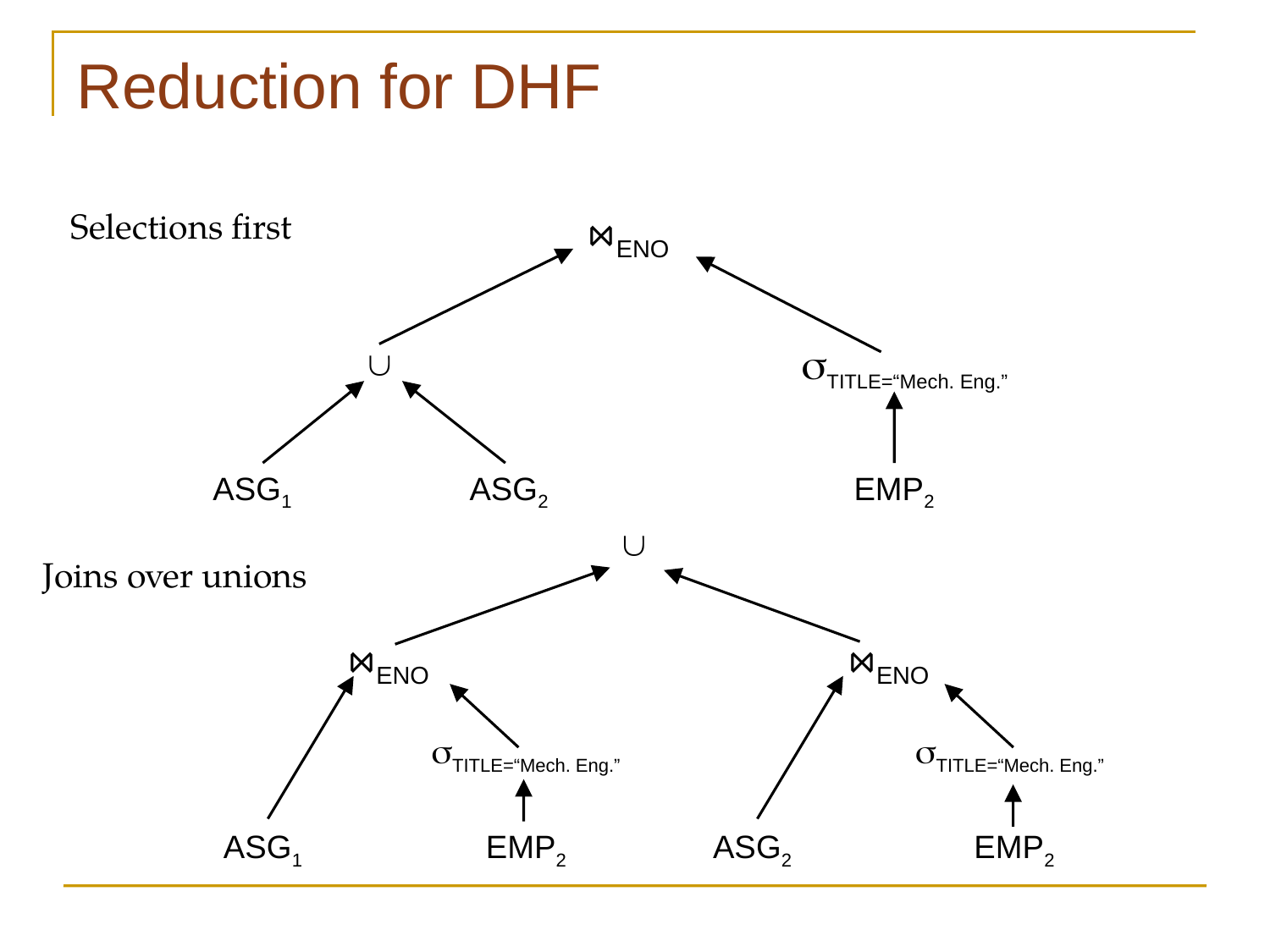

# Reduction for DHF
Selections first
⋈ENO

σTITLE=“Mech. Eng.”
∪

ASG1
ASG2
EMP2
∪
Joins over unions

⋈ENO
⋈ENO

σTITLE=“Mech. Eng.”
σTITLE=“Mech. Eng.”

ASG1
EMP2
ASG2
EMP2